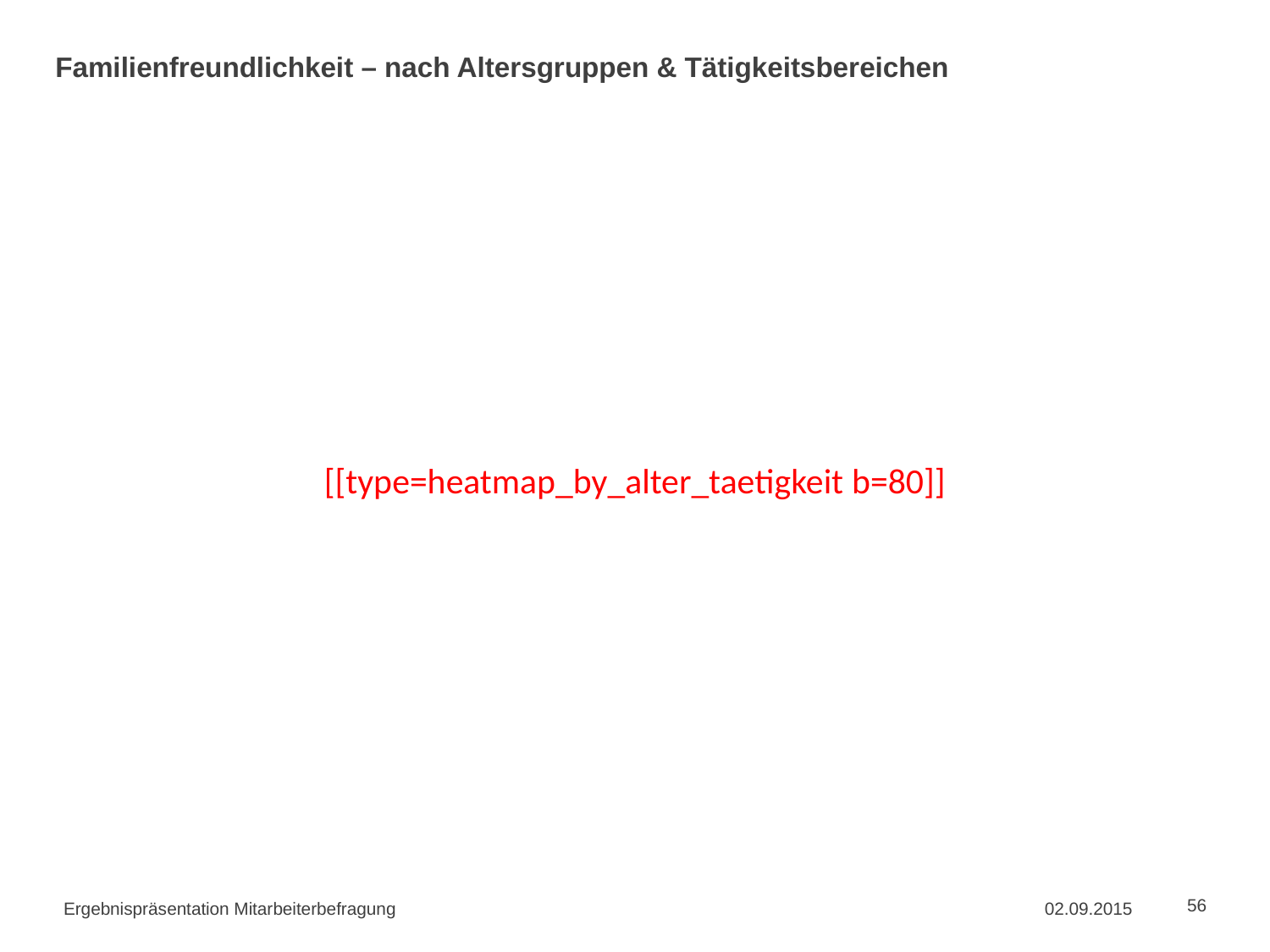

# Familienfreundlichkeit – nach Altersgruppen & Tätigkeitsbereichen
[[type=heatmap_by_alter_taetigkeit b=80]]
Ergebnispräsentation Mitarbeiterbefragung
02.09.2015
56